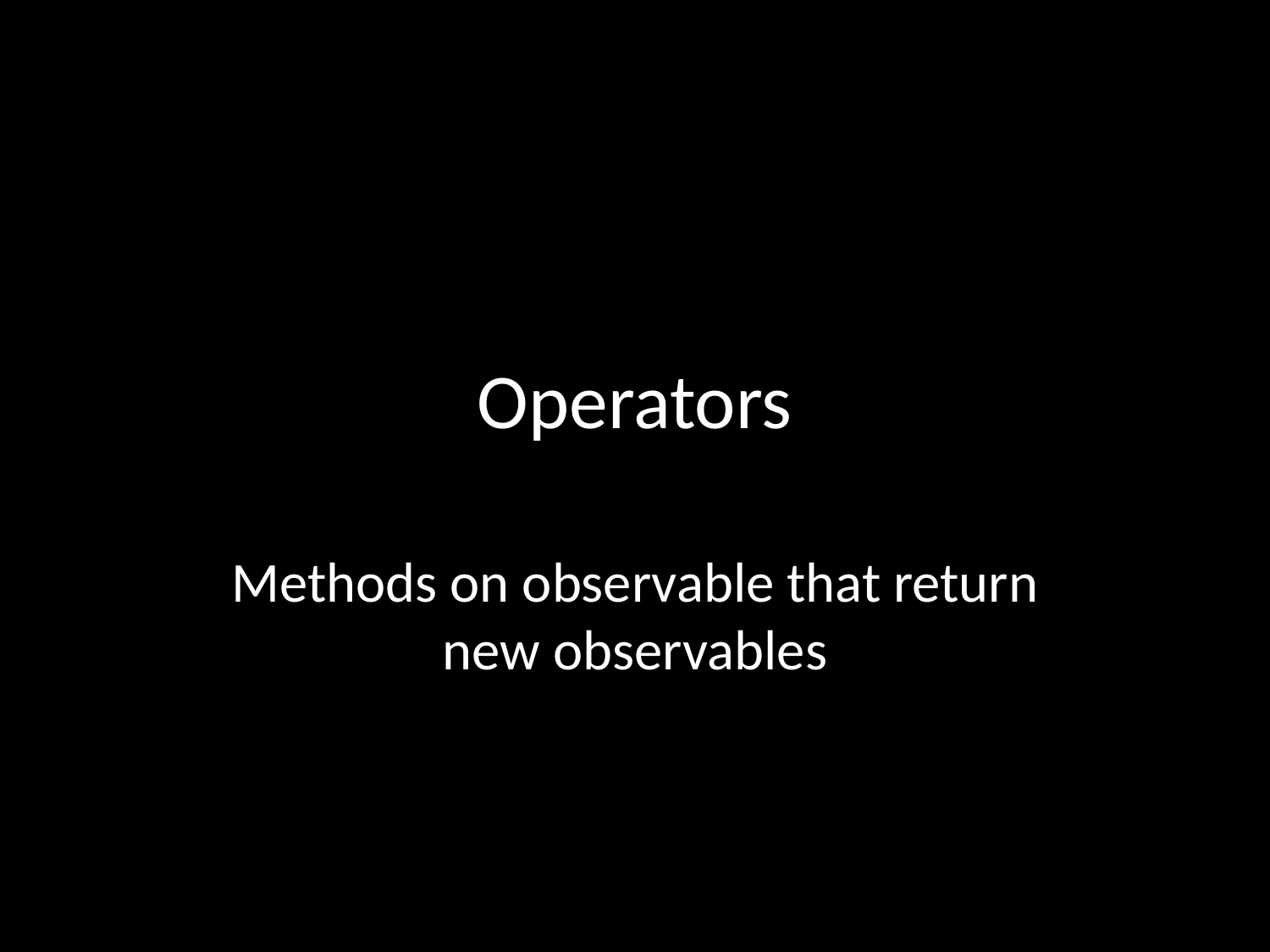

# Operators
Methods on observable that return new observables